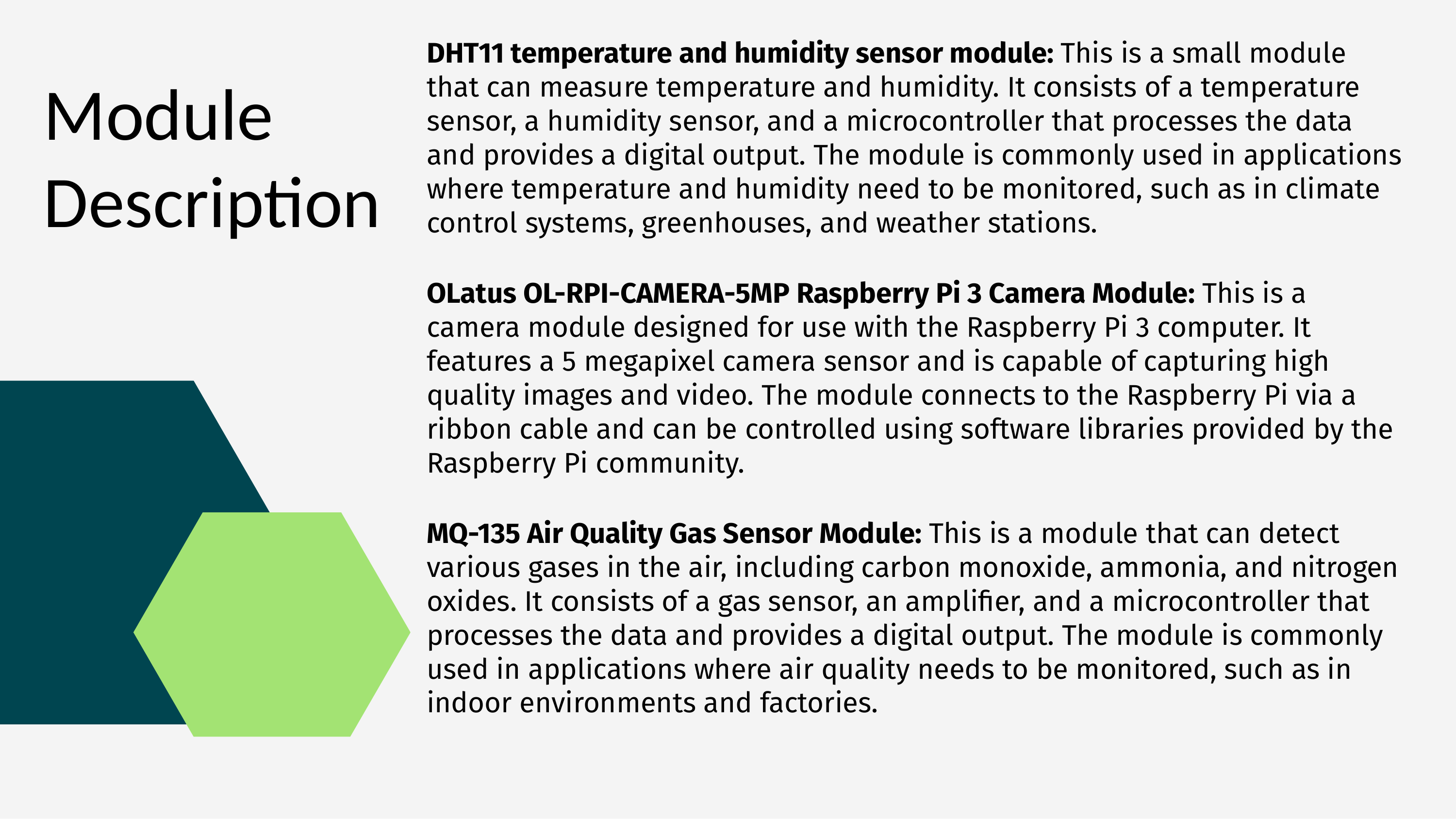

DHT11 temperature and humidity sensor module: This is a small module that can measure temperature and humidity. It consists of a temperature sensor, a humidity sensor, and a microcontroller that processes the data and provides a digital output. The module is commonly used in applications where temperature and humidity need to be monitored, such as in climate control systems, greenhouses, and weather stations.

OLatus OL-RPI-CAMERA-5MP Raspberry Pi 3 Camera Module: This is a camera module designed for use with the Raspberry Pi 3 computer. It features a 5 megapixel camera sensor and is capable of capturing high quality images and video. The module connects to the Raspberry Pi via a ribbon cable and can be controlled using software libraries provided by the Raspberry Pi community.

MQ-135 Air Quality Gas Sensor Module: This is a module that can detect various gases in the air, including carbon monoxide, ammonia, and nitrogen oxides. It consists of a gas sensor, an amplifier, and a microcontroller that processes the data and provides a digital output. The module is commonly used in applications where air quality needs to be monitored, such as in indoor environments and factories.
Module Description